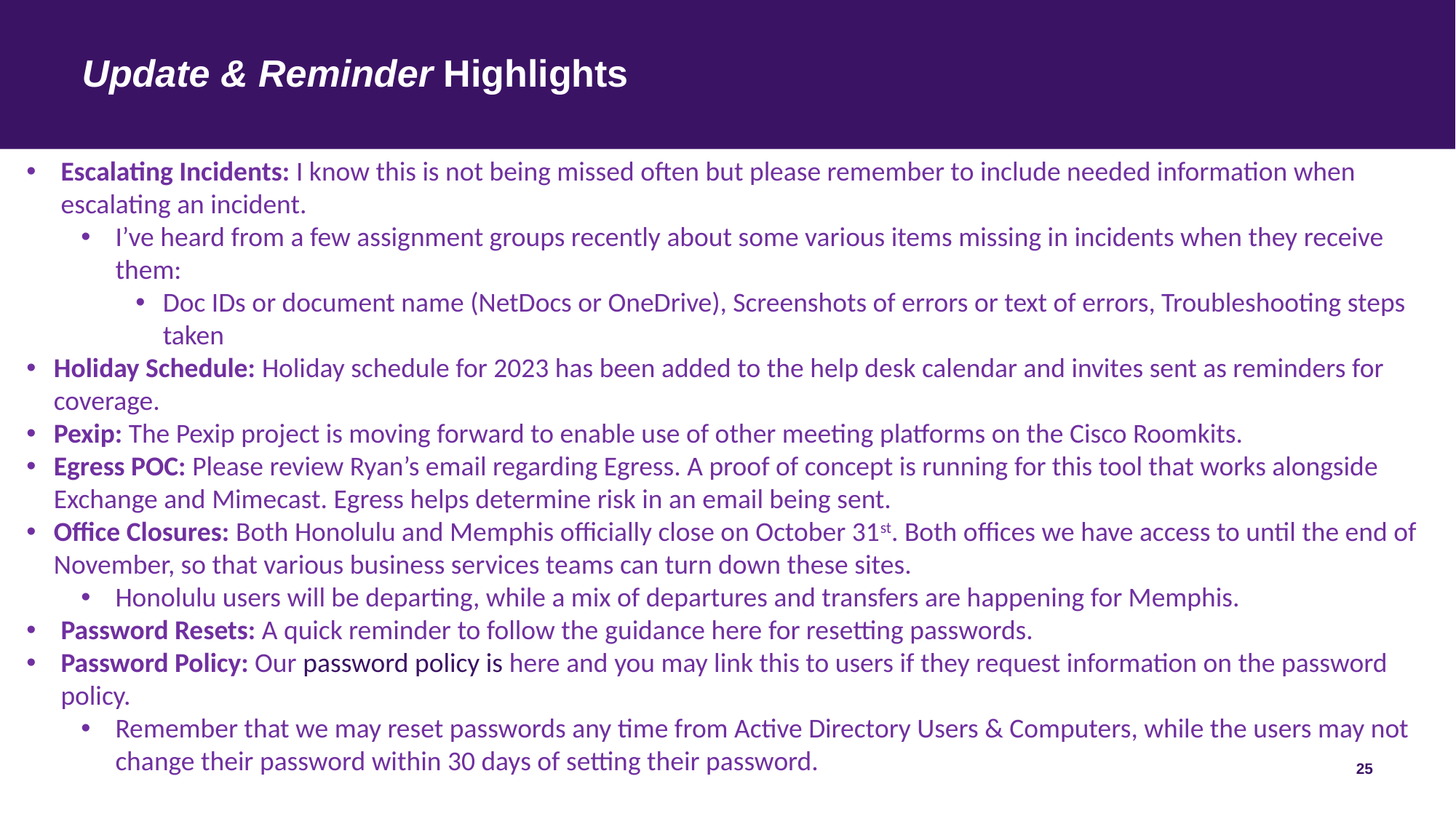

# Update & Reminder Highlights
Escalating Incidents: I know this is not being missed often but please remember to include needed information when escalating an incident.
I’ve heard from a few assignment groups recently about some various items missing in incidents when they receive them:
Doc IDs or document name (NetDocs or OneDrive), Screenshots of errors or text of errors, Troubleshooting steps taken
Holiday Schedule: Holiday schedule for 2023 has been added to the help desk calendar and invites sent as reminders for coverage.
Pexip: The Pexip project is moving forward to enable use of other meeting platforms on the Cisco Roomkits.
Egress POC: Please review Ryan’s email regarding Egress. A proof of concept is running for this tool that works alongside Exchange and Mimecast. Egress helps determine risk in an email being sent.
Office Closures: Both Honolulu and Memphis officially close on October 31st. Both offices we have access to until the end of November, so that various business services teams can turn down these sites.
Honolulu users will be departing, while a mix of departures and transfers are happening for Memphis.
Password Resets: A quick reminder to follow the guidance here for resetting passwords.
Password Policy: Our password policy is here and you may link this to users if they request information on the password policy.
Remember that we may reset passwords any time from Active Directory Users & Computers, while the users may not change their password within 30 days of setting their password.
25